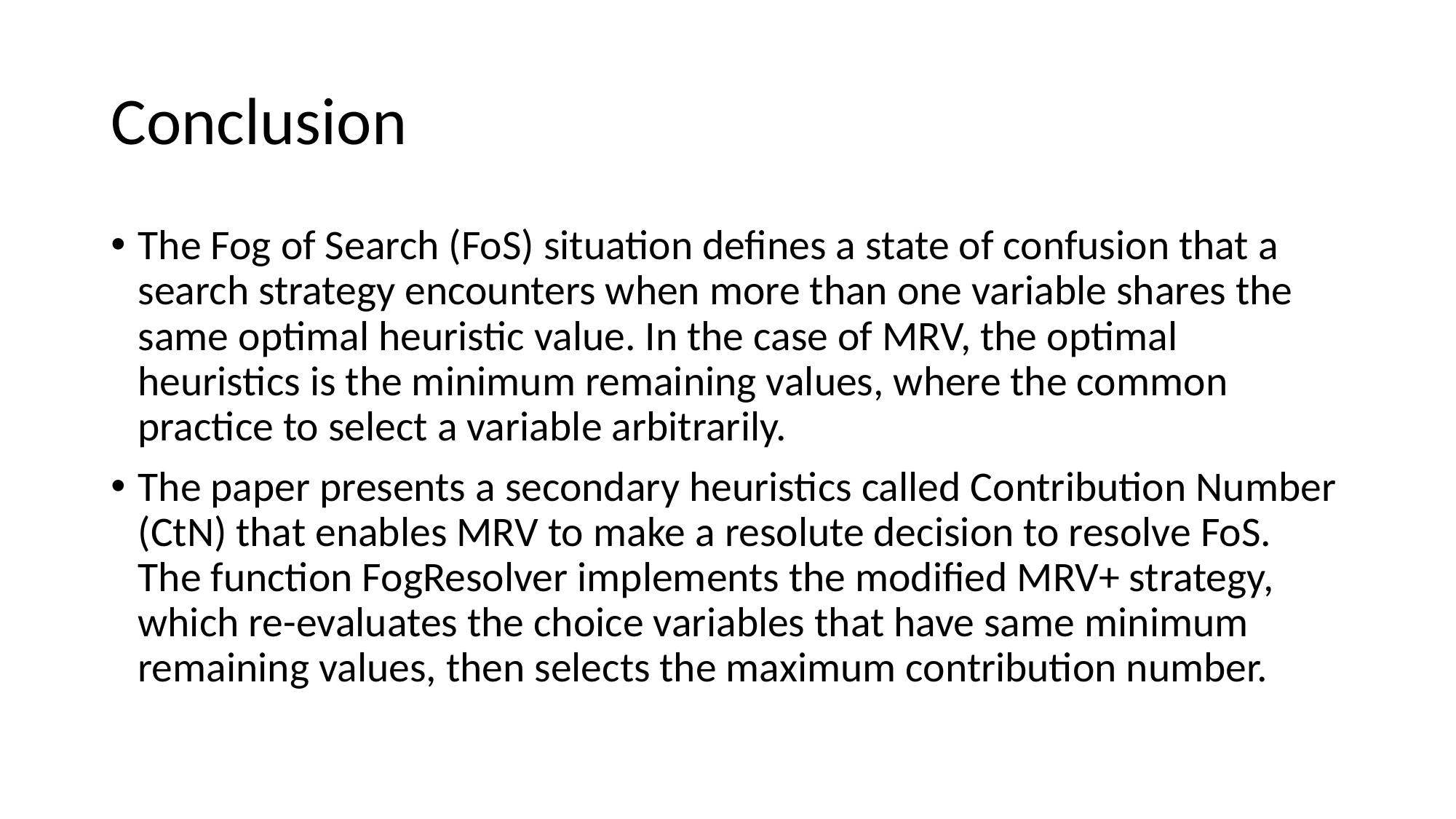

# Conclusion
The Fog of Search (FoS) situation defines a state of confusion that a search strategy encounters when more than one variable shares the same optimal heuristic value. In the case of MRV, the optimal heuristics is the minimum remaining values, where the common practice to select a variable arbitrarily.
The paper presents a secondary heuristics called Contribution Number (CtN) that enables MRV to make a resolute decision to resolve FoS. The function FogResolver implements the modified MRV+ strategy, which re-evaluates the choice variables that have same minimum remaining values, then selects the maximum contribution number.